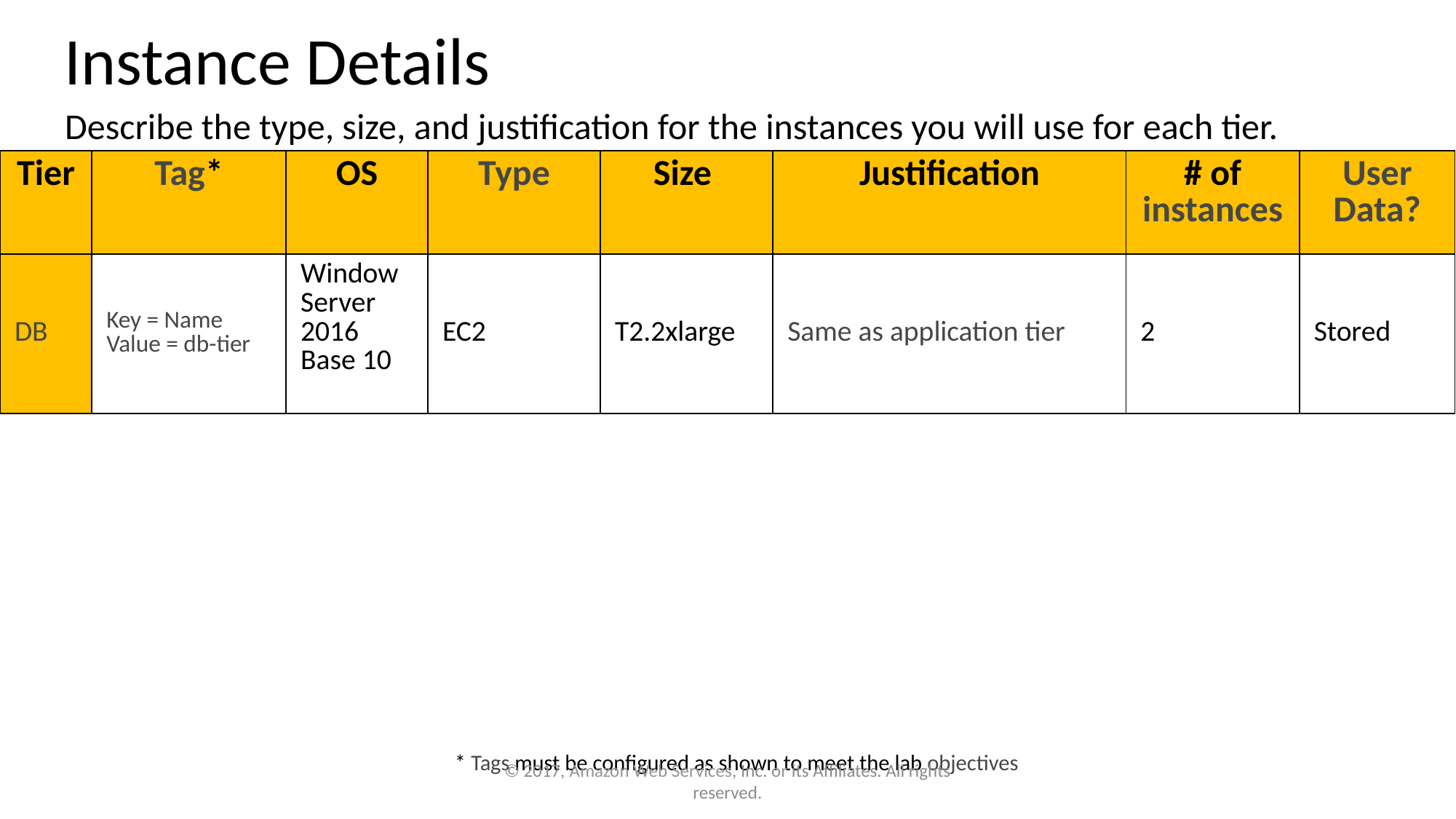

# Instance Details
Describe the type, size, and justification for the instances you will use for each tier.
| Tier | Tag\* | OS | Type | Size | Justification | # of instances | User Data? |
| --- | --- | --- | --- | --- | --- | --- | --- |
| DB | Key = Name Value = db-tier | Window Server 2016 Base 10 | EC2 | T2.2xlarge | Same as application tier | 2 | Stored |
* Tags must be configured as shown to meet the lab objectives
© 2017, Amazon Web Services, Inc. or its Affiliates. All rights reserved.